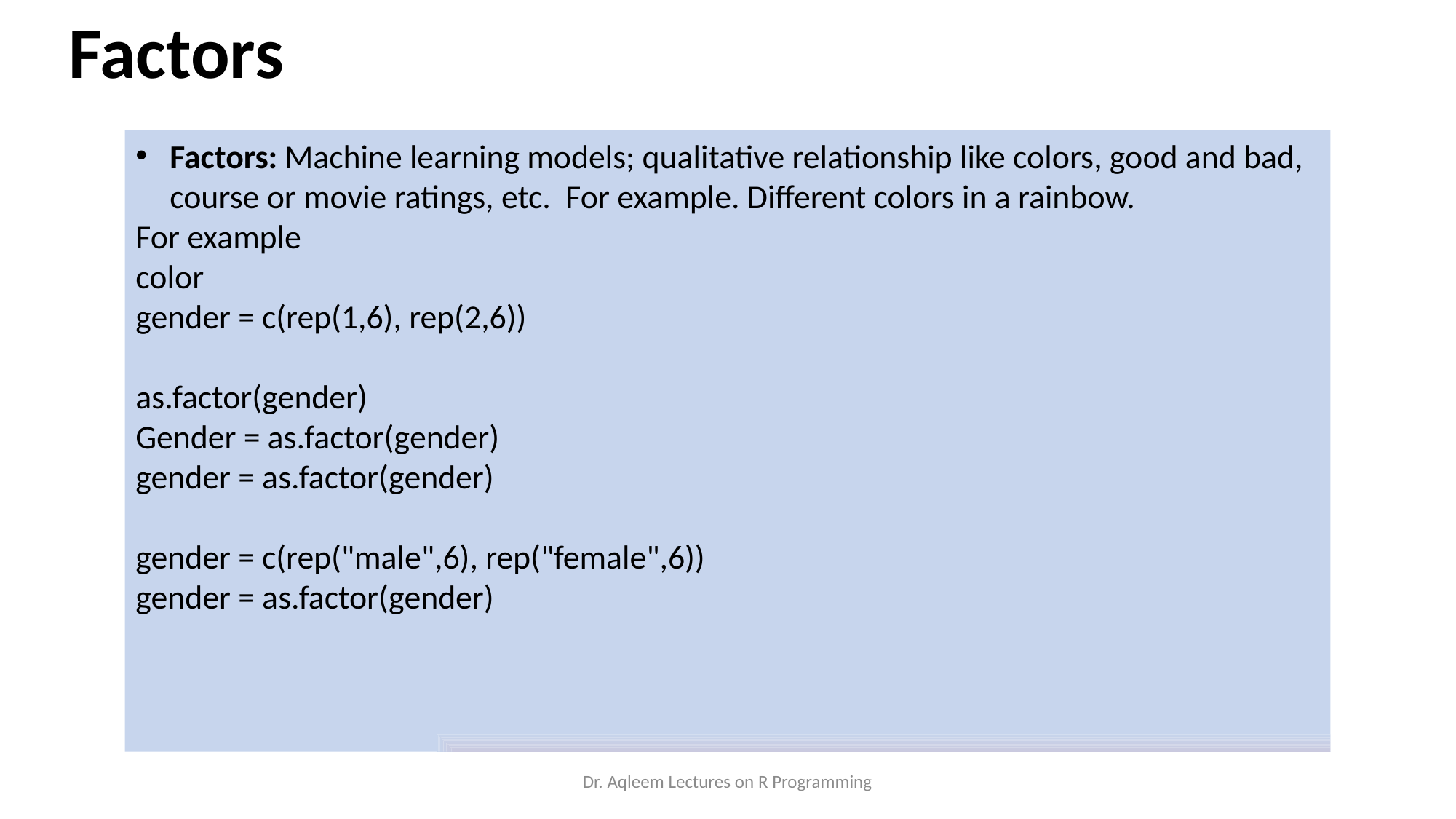

Factors
Factors: Machine learning models; qualitative relationship like colors, good and bad, course or movie ratings, etc.  For example. Different colors in a rainbow.
For example
color
gender = c(rep(1,6), rep(2,6))

as.factor(gender)
Gender = as.factor(gender)
gender = as.factor(gender)

gender = c(rep("male",6), rep("female",6))
gender = as.factor(gender)

Dr. Aqleem Lectures on R Programming